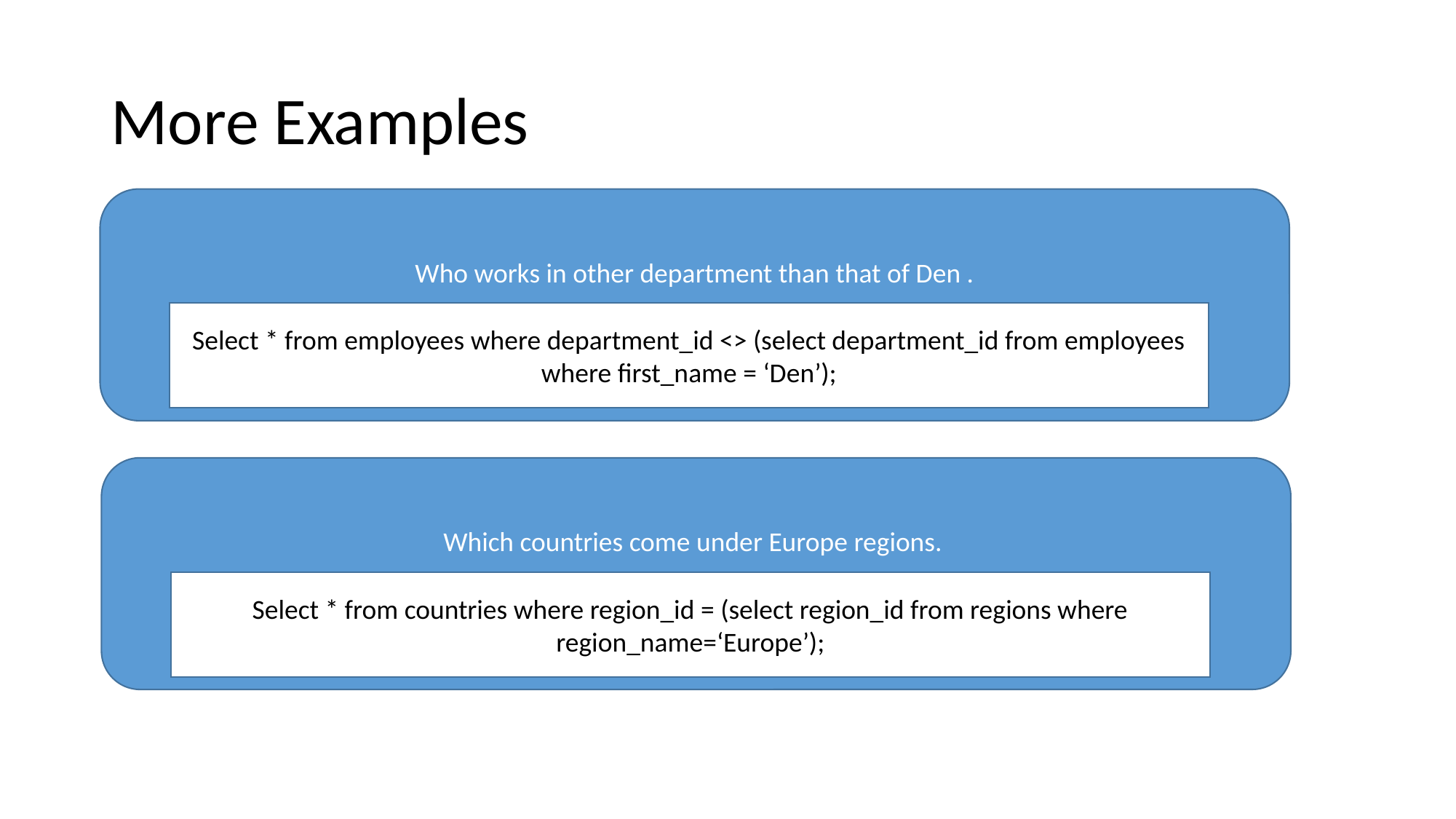

# More Examples
Who works in other department than that of Den .

Hat is

Select * from employees where department_id <> (select department_id from employees where first_name = ‘Den’);
Which countries come under Europe regions.

Select * from countries where region_id = (select region_id from regions where region_name=‘Europe’);